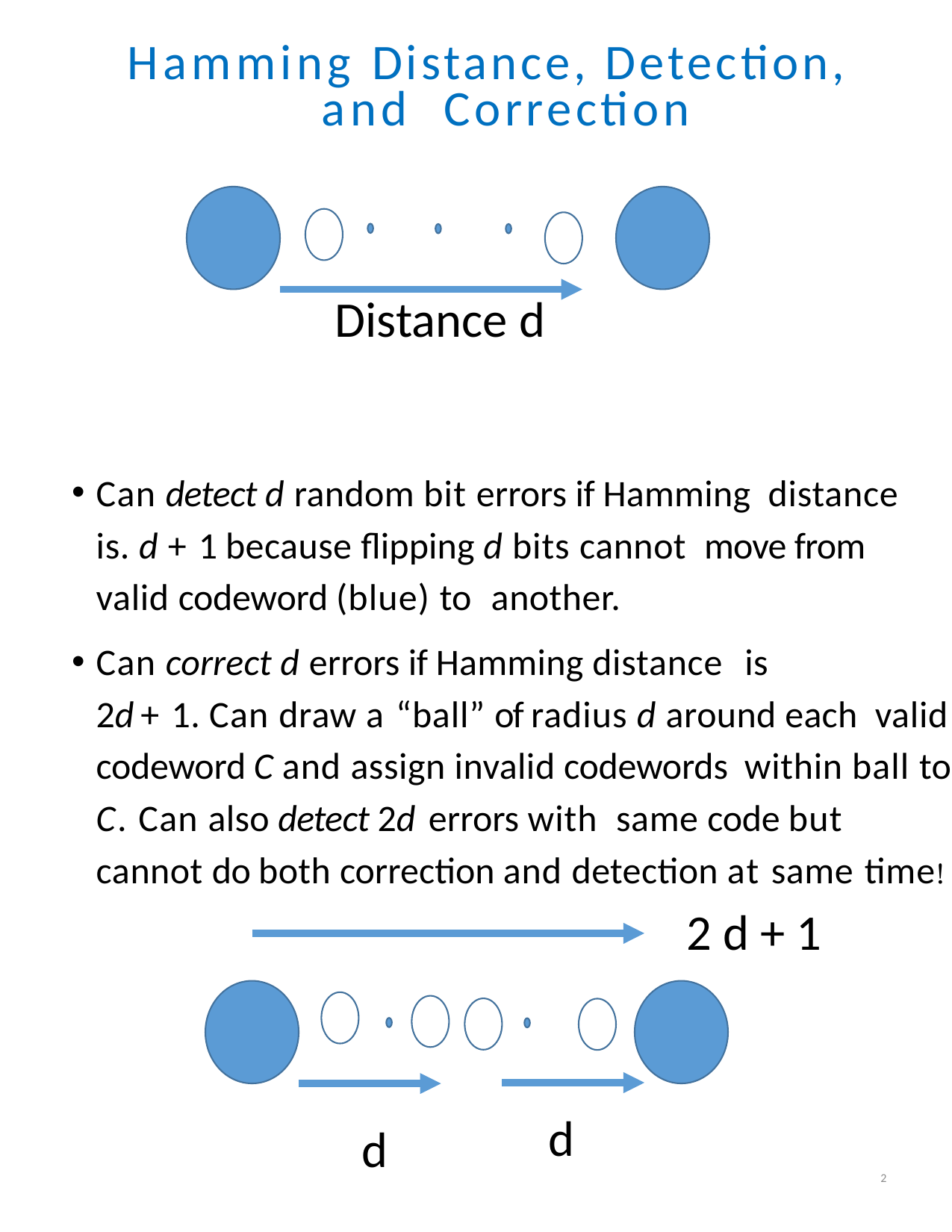

2
Hamming Distance, Detection, and  Correction

Distance d
Can detect d  random bit errors if Hamming  distance is. d  + 1 because flipping d  bits cannot  move from valid codeword (blue) to  another.
Can correct d  errors if Hamming distance  is
2d + 1. Can draw a “ball” of radius d  around each  valid codeword C and assign invalid codewords  within ball to C. Can also detect 2d  errors with  same code but cannot do both correction and detection at same time!
 2 d + 1

 d
 d